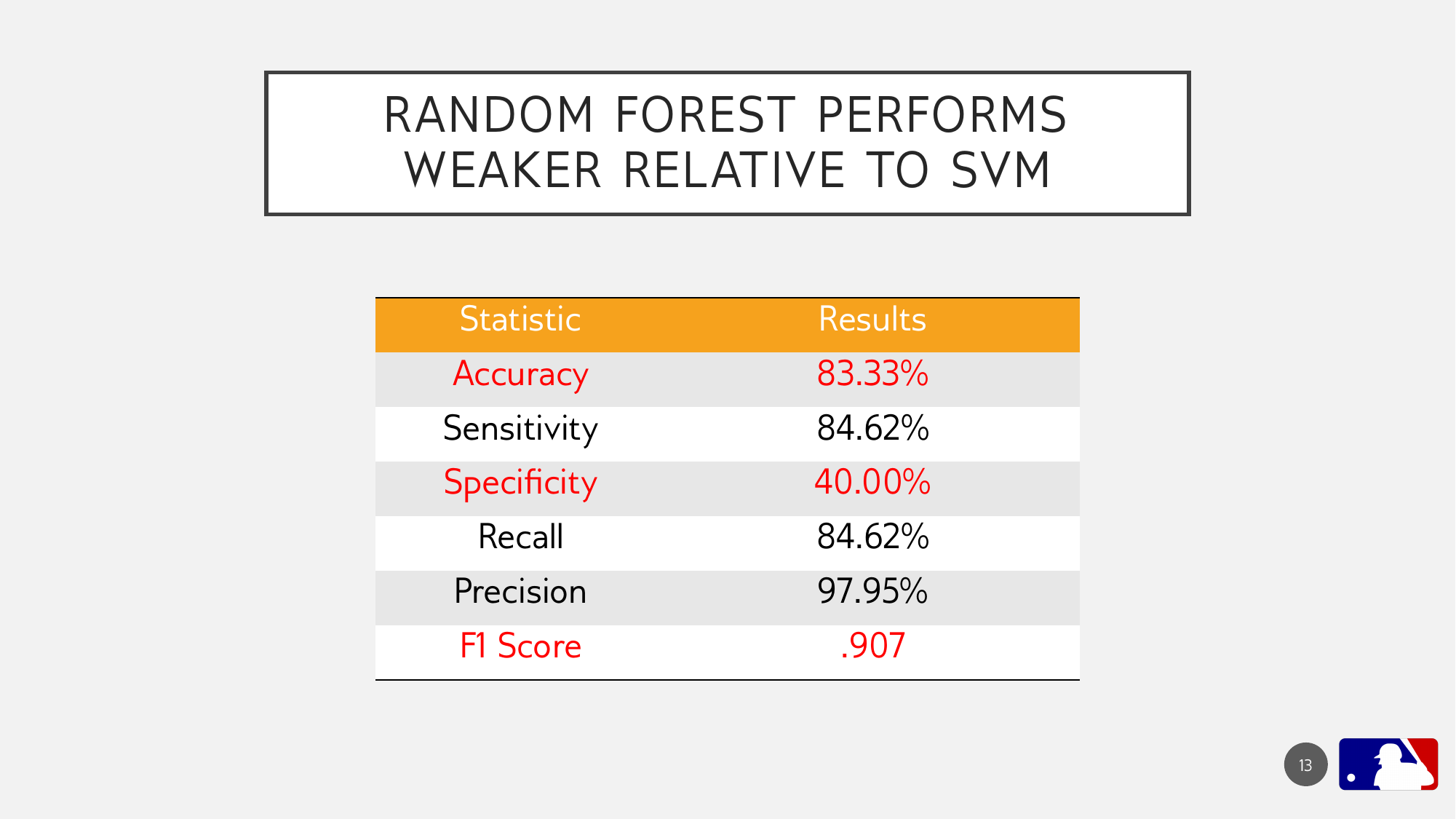

# Random Forest performs weaker relative to svm
| Statistic | Results |
| --- | --- |
| Accuracy | 83.33% |
| Sensitivity | 84.62% |
| Specificity | 40.00% |
| Recall | 84.62% |
| Precision | 97.95% |
| F1 Score | .907 |
13